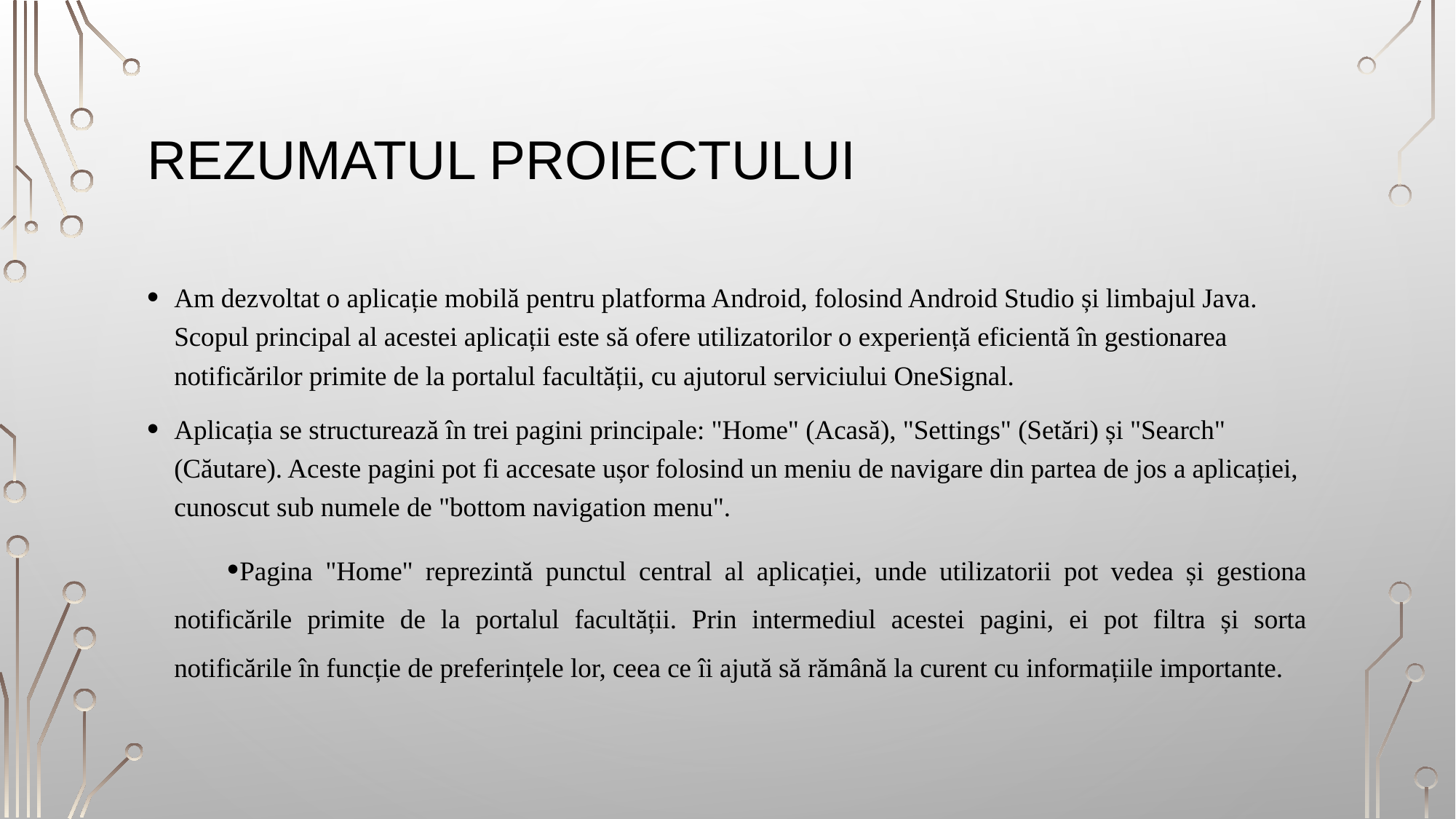

# Rezumatul proIEctului
Am dezvoltat o aplicație mobilă pentru platforma Android, folosind Android Studio și limbajul Java. Scopul principal al acestei aplicații este să ofere utilizatorilor o experiență eficientă în gestionarea notificărilor primite de la portalul facultății, cu ajutorul serviciului OneSignal.
Aplicația se structurează în trei pagini principale: "Home" (Acasă), "Settings" (Setări) și "Search" (Căutare). Aceste pagini pot fi accesate ușor folosind un meniu de navigare din partea de jos a aplicației, cunoscut sub numele de "bottom navigation menu".
Pagina "Home" reprezintă punctul central al aplicației, unde utilizatorii pot vedea și gestiona notificările primite de la portalul facultății. Prin intermediul acestei pagini, ei pot filtra și sorta notificările în funcție de preferințele lor, ceea ce îi ajută să rămână la curent cu informațiile importante.